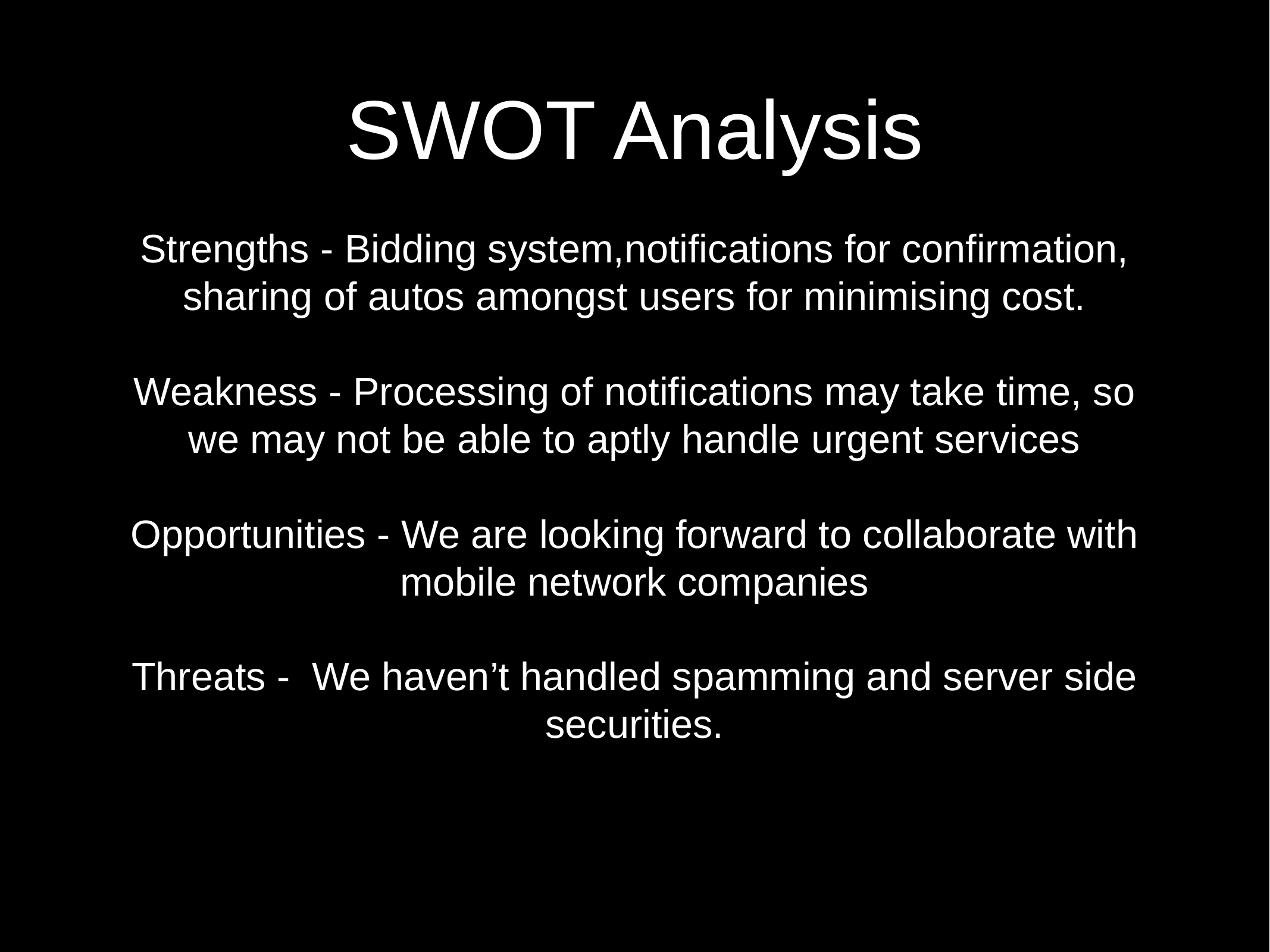

# SWOT Analysis
Strengths - Bidding system,notifications for confirmation,
sharing of autos amongst users for minimising cost.

Weakness - Processing of notifications may take time, so we may not be able to aptly handle urgent services

Opportunities - We are looking forward to collaborate with mobile network companies

Threats -  We haven’t handled spamming and server side securities.